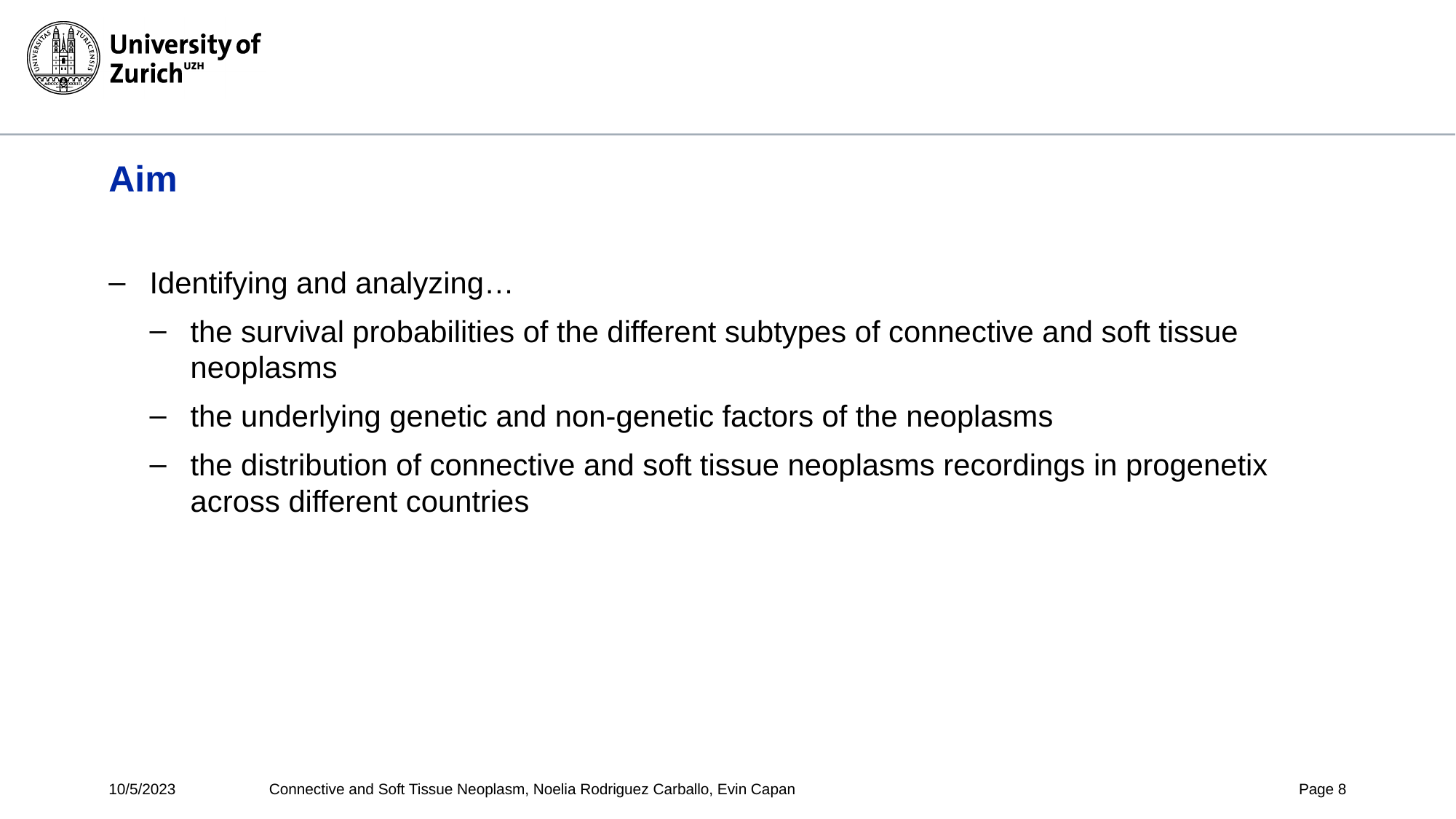

# Aim
Identifying and analyzing…
the survival probabilities of the different subtypes of connective and soft tissue neoplasms
the underlying genetic and non-genetic factors of the neoplasms
the distribution of connective and soft tissue neoplasms recordings in progenetix  across different countries

10/5/2023

Connective and Soft Tissue Neoplasm, Noelia Rodriguez Carballo, Evin Capan
Page 8